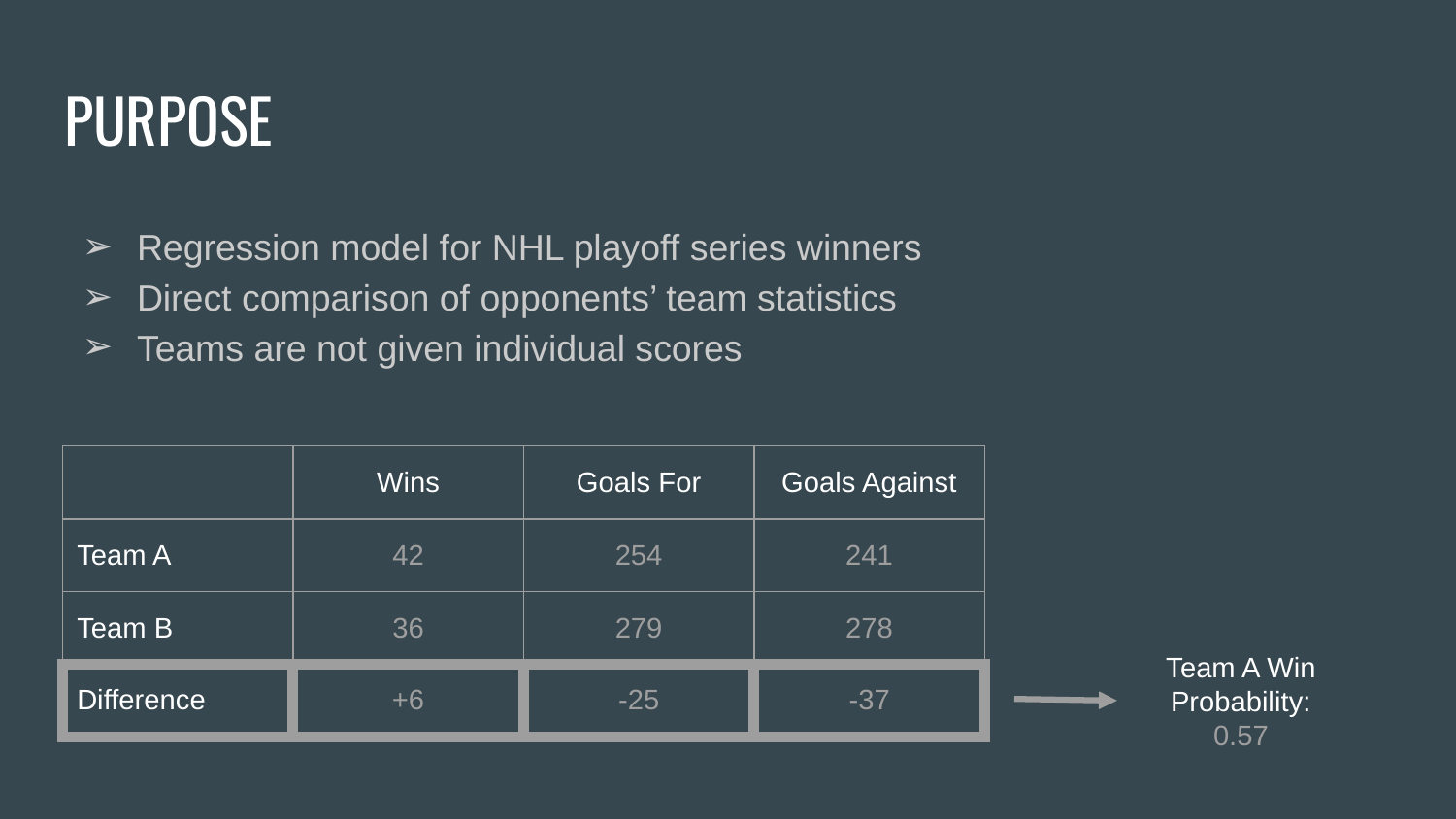

# PURPOSE
Regression model for NHL playoff series winners
Direct comparison of opponents’ team statistics
Teams are not given individual scores
|  | Wins | Goals For | Goals Against |
| --- | --- | --- | --- |
| Team A | 42 | 254 | 241 |
| Team B | 36 | 279 | 278 |
| Difference | +6 | -25 | -37 |
Team A Win Probability:
0.57